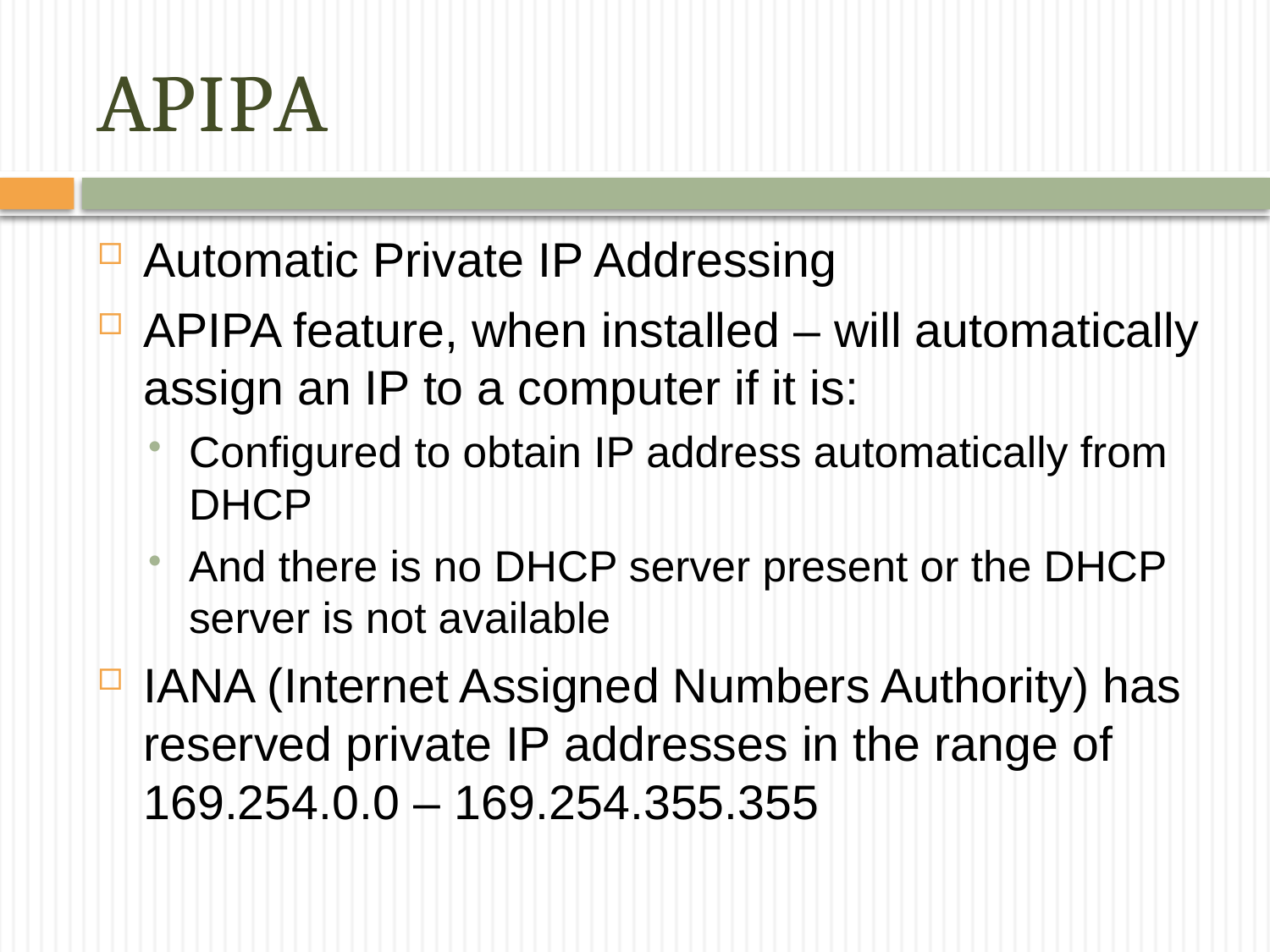

# APIPA
Automatic Private IP Addressing
APIPA feature, when installed – will automatically assign an IP to a computer if it is:
Configured to obtain IP address automatically from DHCP
And there is no DHCP server present or the DHCP server is not available
IANA (Internet Assigned Numbers Authority) has reserved private IP addresses in the range of 169.254.0.0 – 169.254.355.355